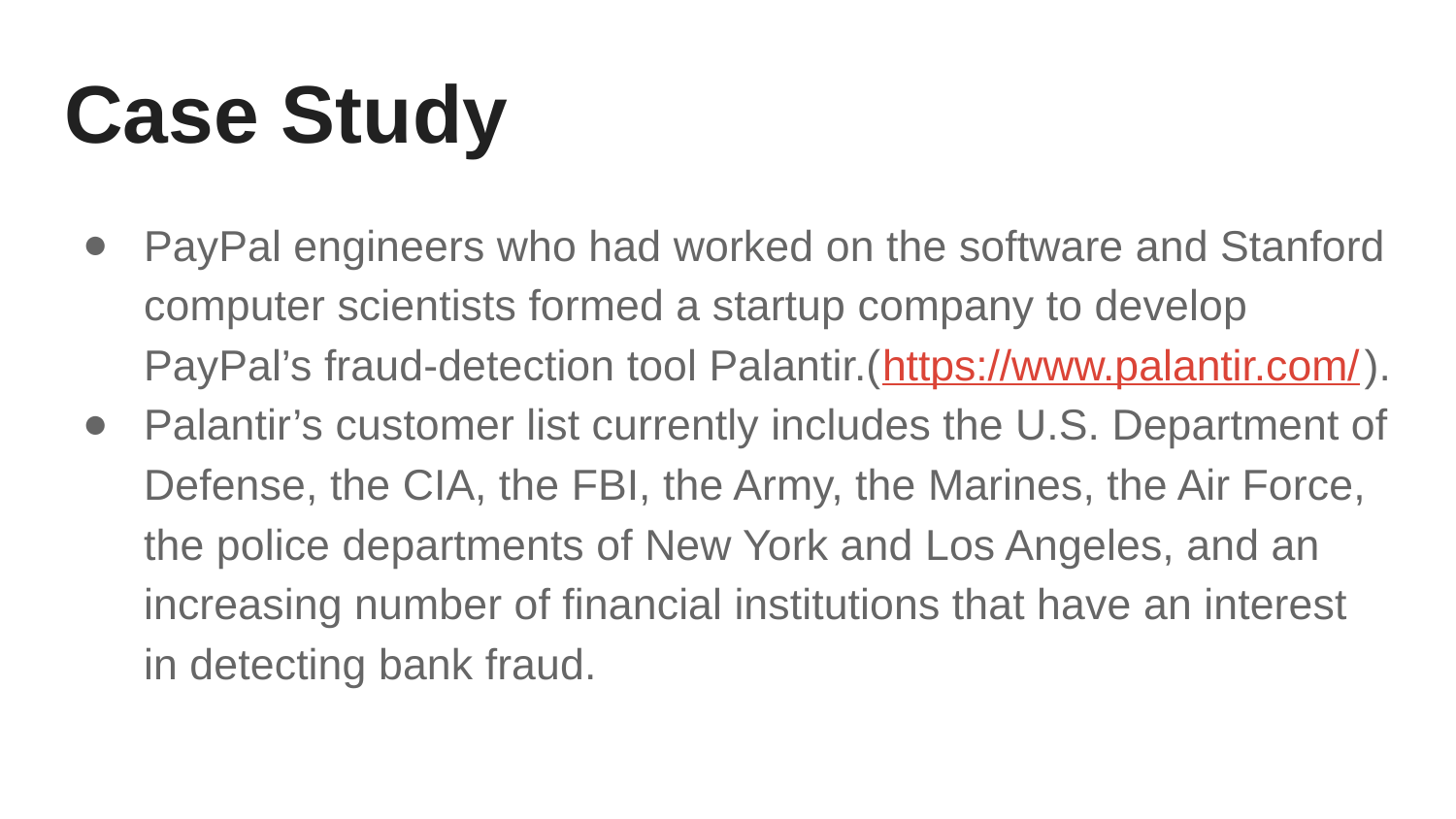

# Case Study
PayPal engineers who had worked on the software and Stanford computer scientists formed a startup company to develop PayPal’s fraud-detection tool Palantir.(https://www.palantir.com/).
Palantir’s customer list currently includes the U.S. Department of Defense, the CIA, the FBI, the Army, the Marines, the Air Force, the police departments of New York and Los Angeles, and an increasing number of financial institutions that have an interest in detecting bank fraud.